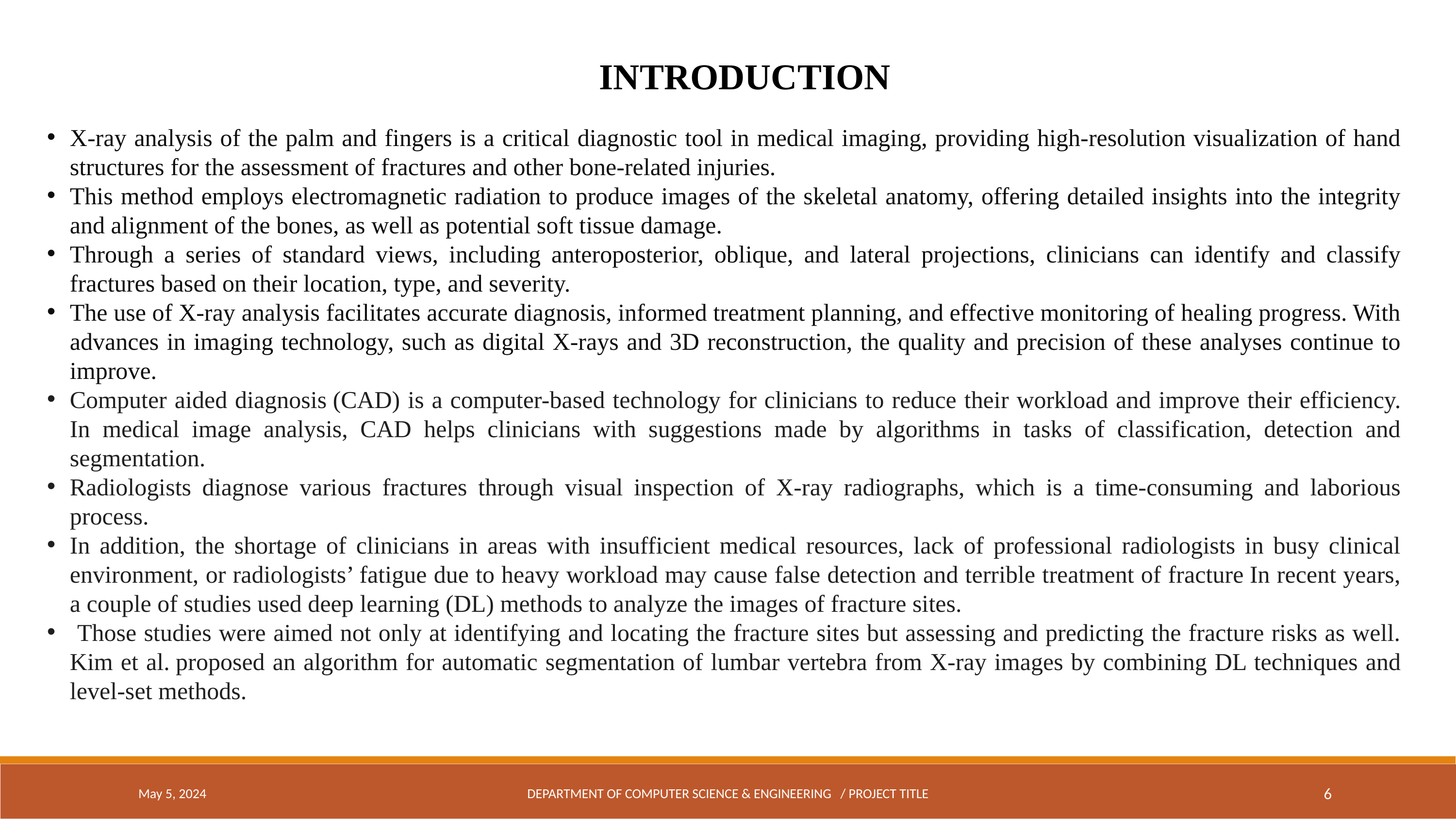

INTRODUCTION

X-ray analysis of the palm and fingers is a critical diagnostic tool in medical imaging, providing high-resolution visualization of hand structures for the assessment of fractures and other bone-related injuries.
This method employs electromagnetic radiation to produce images of the skeletal anatomy, offering detailed insights into the integrity and alignment of the bones, as well as potential soft tissue damage.
Through a series of standard views, including anteroposterior, oblique, and lateral projections, clinicians can identify and classify fractures based on their location, type, and severity.
The use of X-ray analysis facilitates accurate diagnosis, informed treatment planning, and effective monitoring of healing progress. With advances in imaging technology, such as digital X-rays and 3D reconstruction, the quality and precision of these analyses continue to improve.
Computer aided diagnosis (CAD) is a computer-based technology for clinicians to reduce their workload and improve their efficiency. In medical image analysis, CAD helps clinicians with suggestions made by algorithms in tasks of classification, detection and segmentation.
Radiologists diagnose various fractures through visual inspection of X-ray radiographs, which is a time-consuming and laborious process.
In addition, the shortage of clinicians in areas with insufficient medical resources, lack of professional radiologists in busy clinical environment, or radiologists’ fatigue due to heavy workload may cause false detection and terrible treatment of fracture In recent years, a couple of studies used deep learning (DL) methods to analyze the images of fracture sites.
 Those studies were aimed not only at identifying and locating the fracture sites but assessing and predicting the fracture risks as well. Kim et al. proposed an algorithm for automatic segmentation of lumbar vertebra from X-ray images by combining DL techniques and level-set methods.
May 5, 2024
DEPARTMENT OF COMPUTER SCIENCE & ENGINEERING   / PROJECT TITLE
6